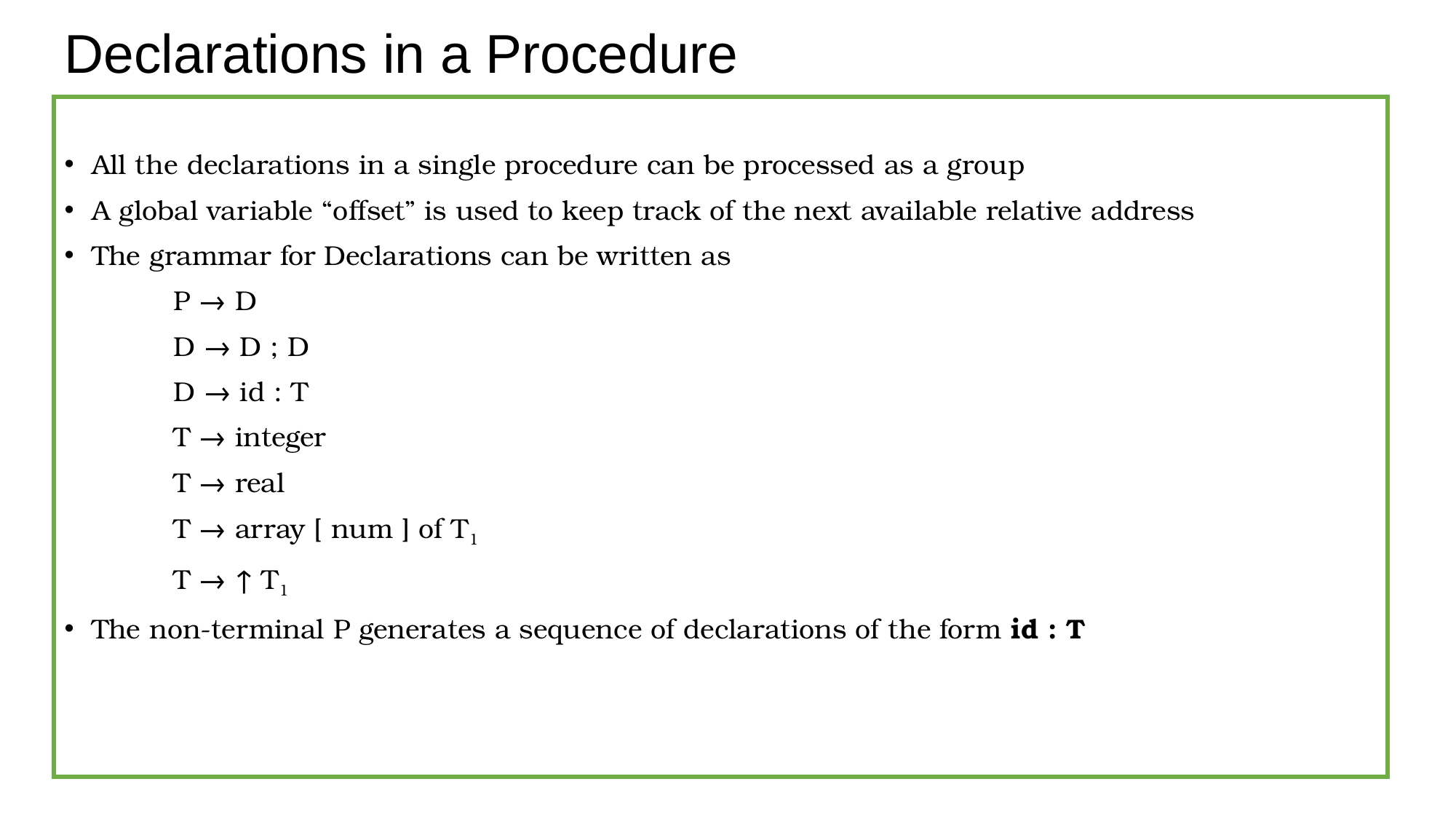

# Declarations in a Procedure

All the declarations in a single procedure can be processed as a group
A global variable “offset” is used to keep track of the next available relative address
The grammar for Declarations can be written as
	P → D
	D → D ; D
	D → id : T
	T → integer
	T → real
	T → array [ num ] of T1
	T → ↑ T1
The non-terminal P generates a sequence of declarations of the form id : T